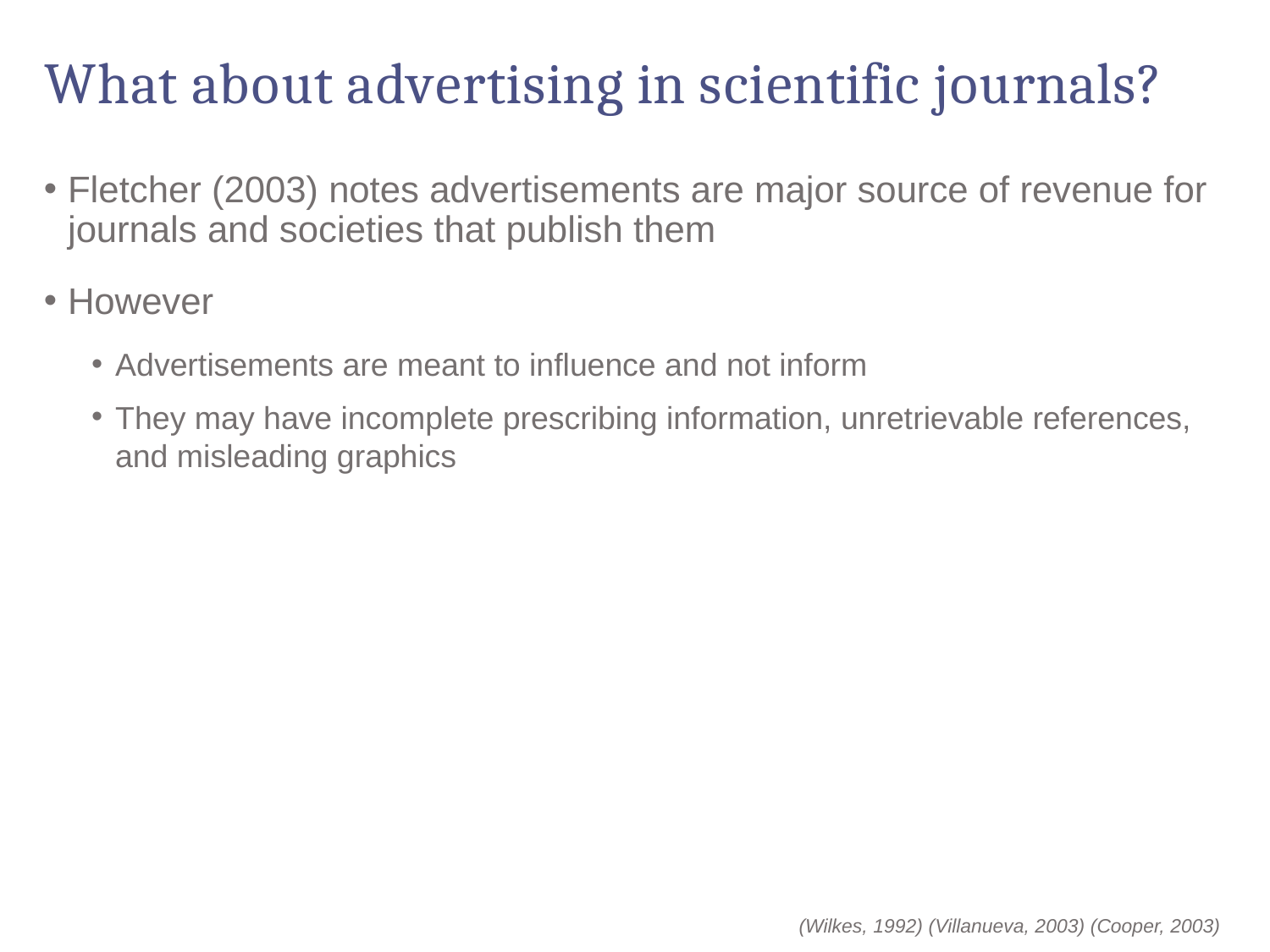

# What about advertising in scientific journals?
Fletcher (2003) notes advertisements are major source of revenue for journals and societies that publish them
However
Advertisements are meant to influence and not inform
They may have incomplete prescribing information, unretrievable references, and misleading graphics

(Wilkes, 1992) (Villanueva, 2003) (Cooper, 2003)